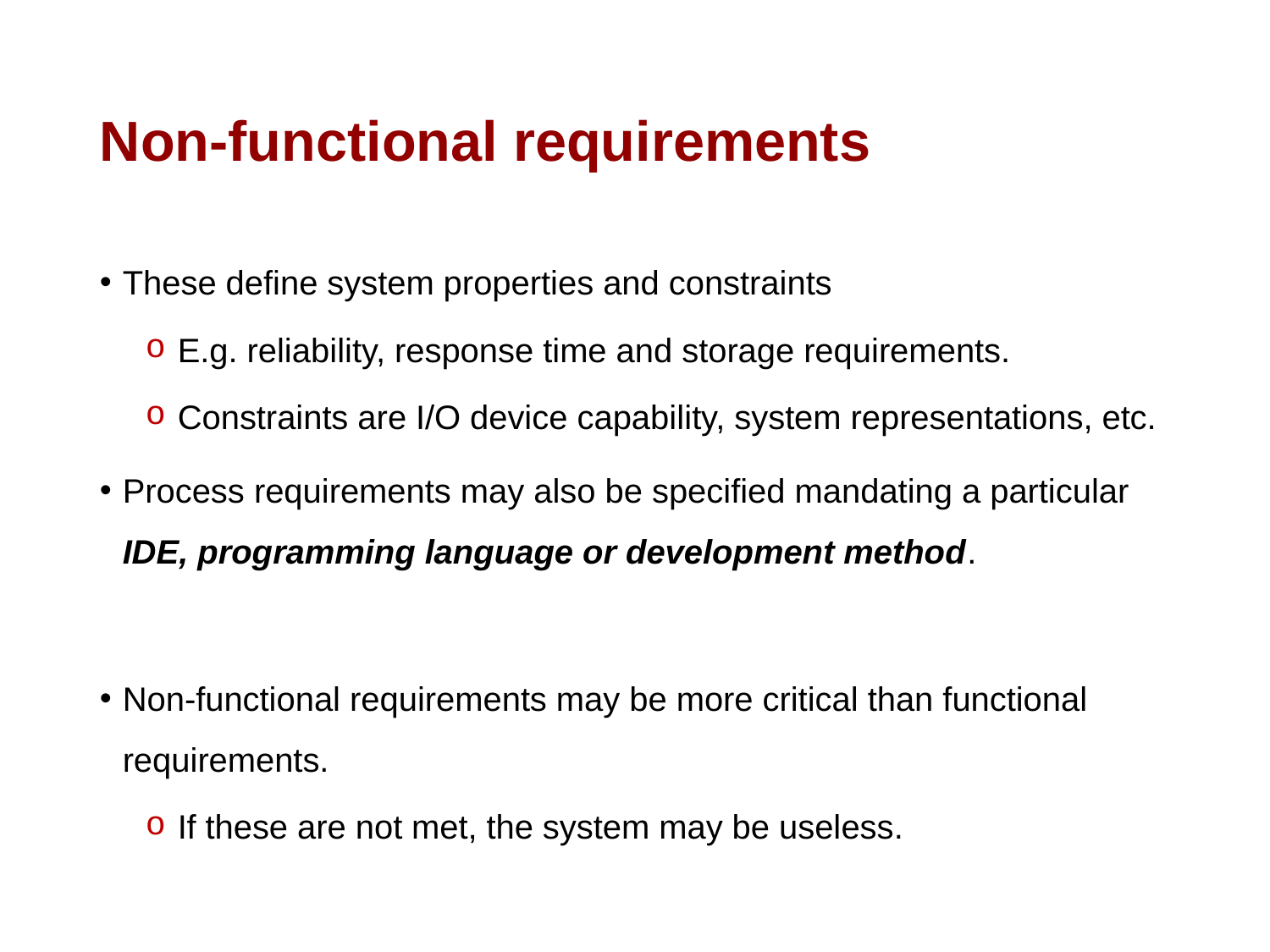

# Non-functional requirements
These define system properties and constraints
 E.g. reliability, response time and storage requirements.
 Constraints are I/O device capability, system representations, etc.
Process requirements may also be specified mandating a particular IDE, programming language or development method.

Non-functional requirements may be more critical than functional requirements.
 If these are not met, the system may be useless.